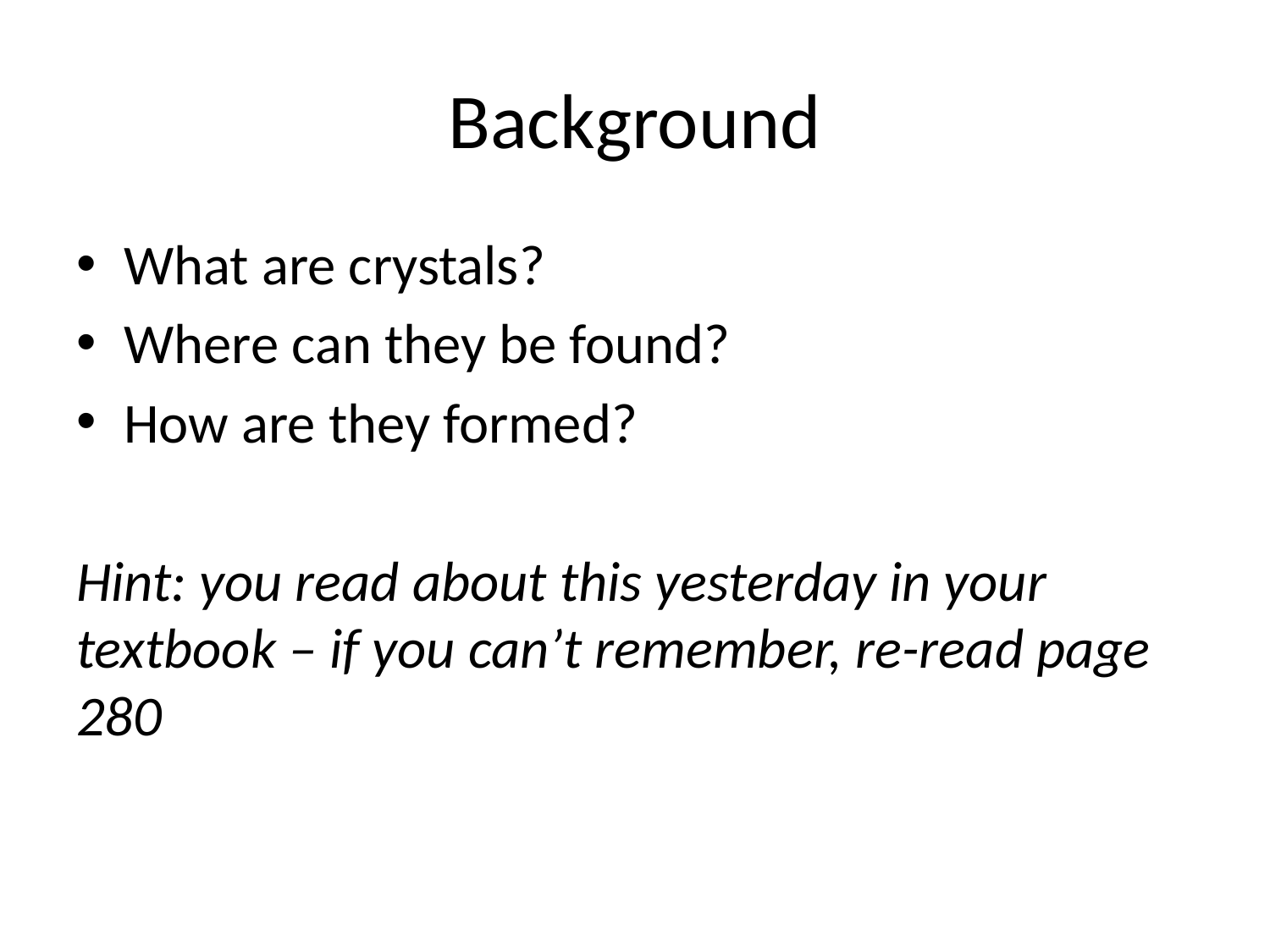

# Background
What are crystals?
Where can they be found?
How are they formed?

Hint: you read about this yesterday in your textbook – if you can’t remember, re-read page 280